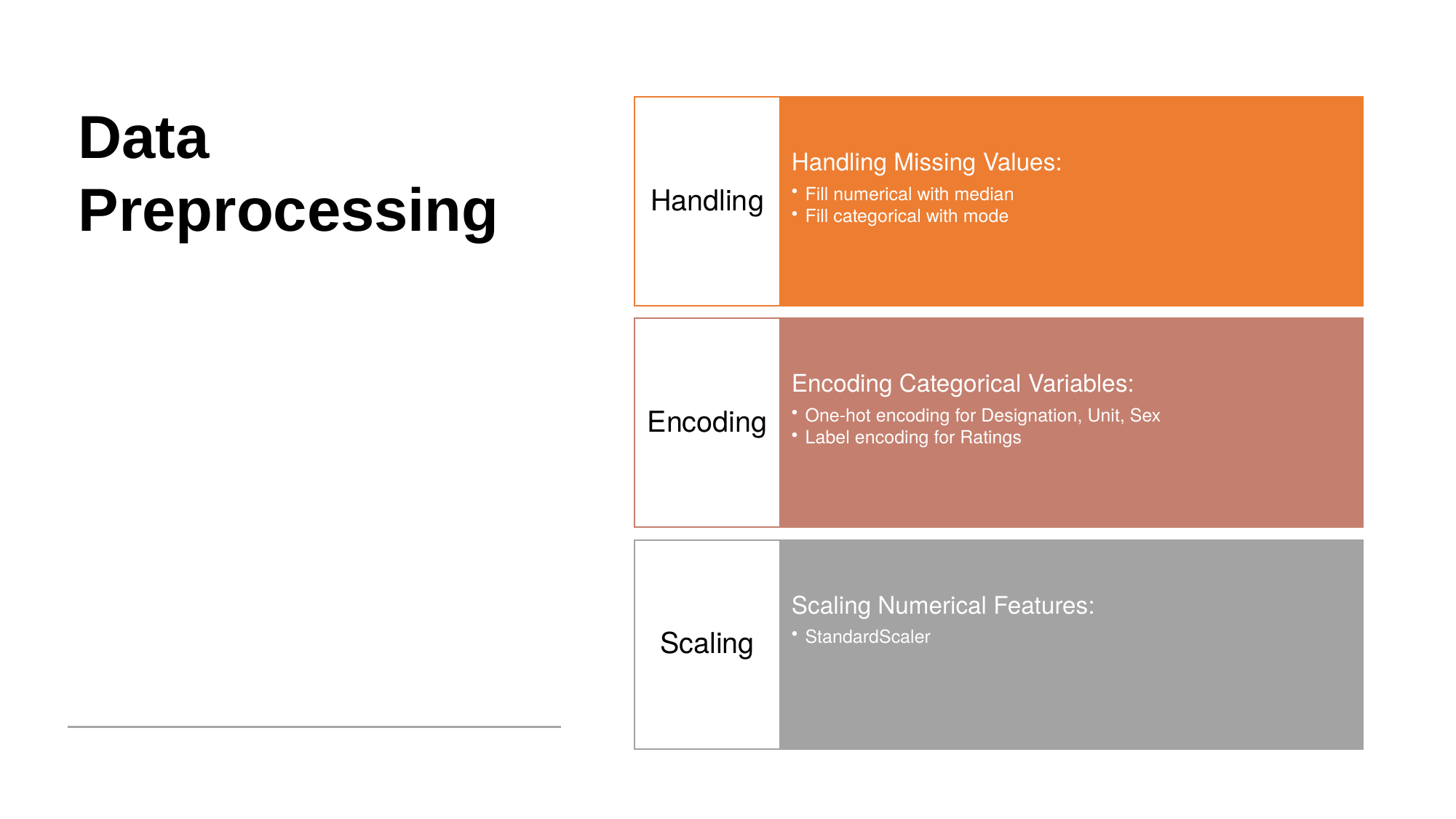

# Data Preprocessing
Handling Missing Values:
Fill numerical with median
Fill categorical with mode
Handling
Encoding Categorical Variables:
One-hot encoding for Designation, Unit, Sex
Label encoding for Ratings
Encoding
Scaling Numerical Features:
StandardScaler
Scaling